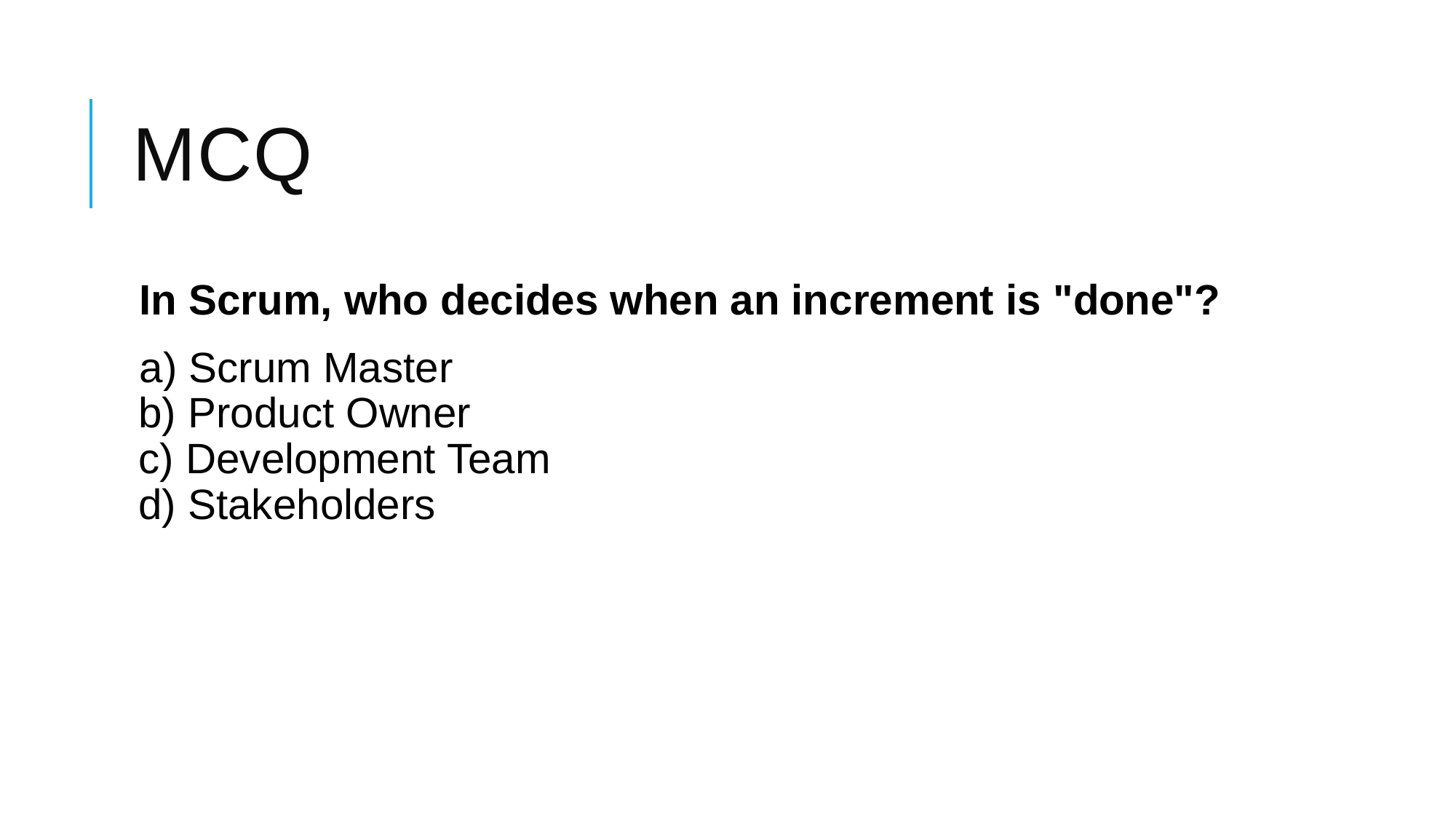

# mcq
In Scrum, who decides when an increment is "done"?
a) Scrum Master
b) Product Owner
c) Development Team
d) Stakeholders